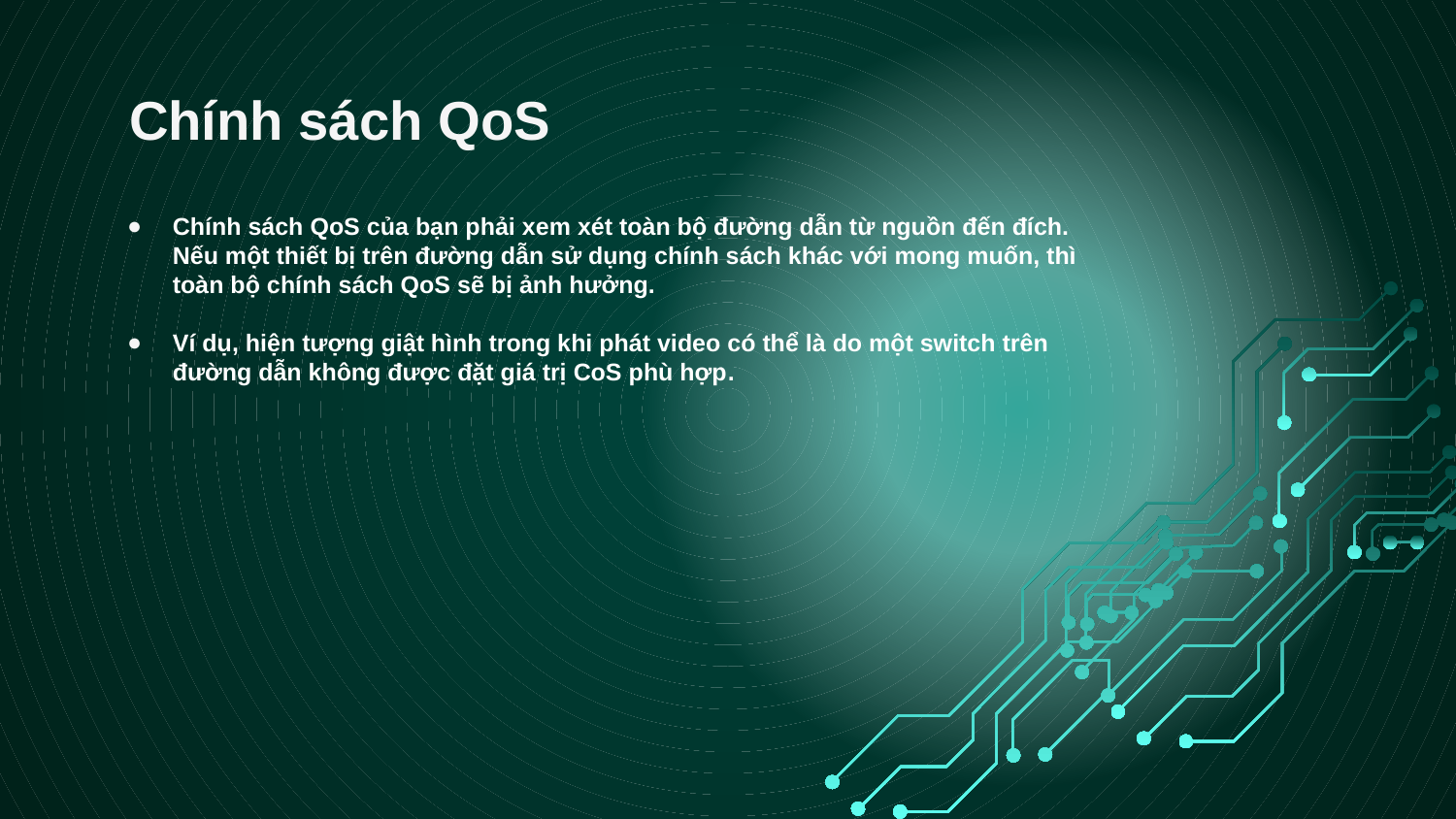

# Chính sách QoS
Chính sách QoS của bạn phải xem xét toàn bộ đường dẫn từ nguồn đến đích. Nếu một thiết bị trên đường dẫn sử dụng chính sách khác với mong muốn, thì toàn bộ chính sách QoS sẽ bị ảnh hưởng.

Ví dụ, hiện tượng giật hình trong khi phát video có thể là do một switch trên đường dẫn không được đặt giá trị CoS phù hợp.